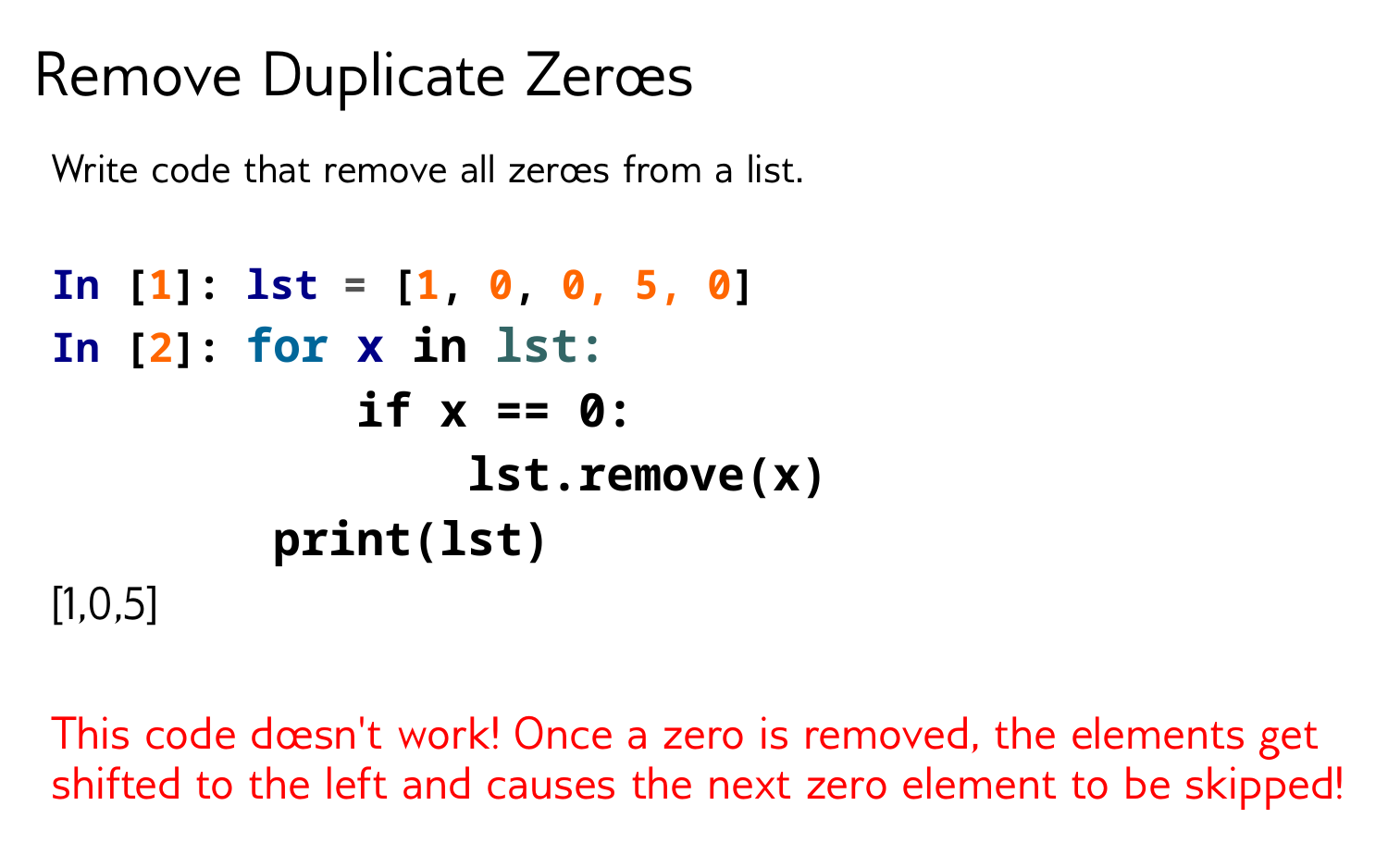

# Remove Duplicate Zeroes
Write code that remove all zeroes from a list.

In [1]: lst = [1, 0, 0, 5, 0]
In [2]: for x in lst:
		 if x == 0:
			lst.remove(x)
	   print(lst)
[1,0,5]

This code doesn't work! Once a zero is removed, the elements get shifted to the left and causes the next zero element to be skipped!